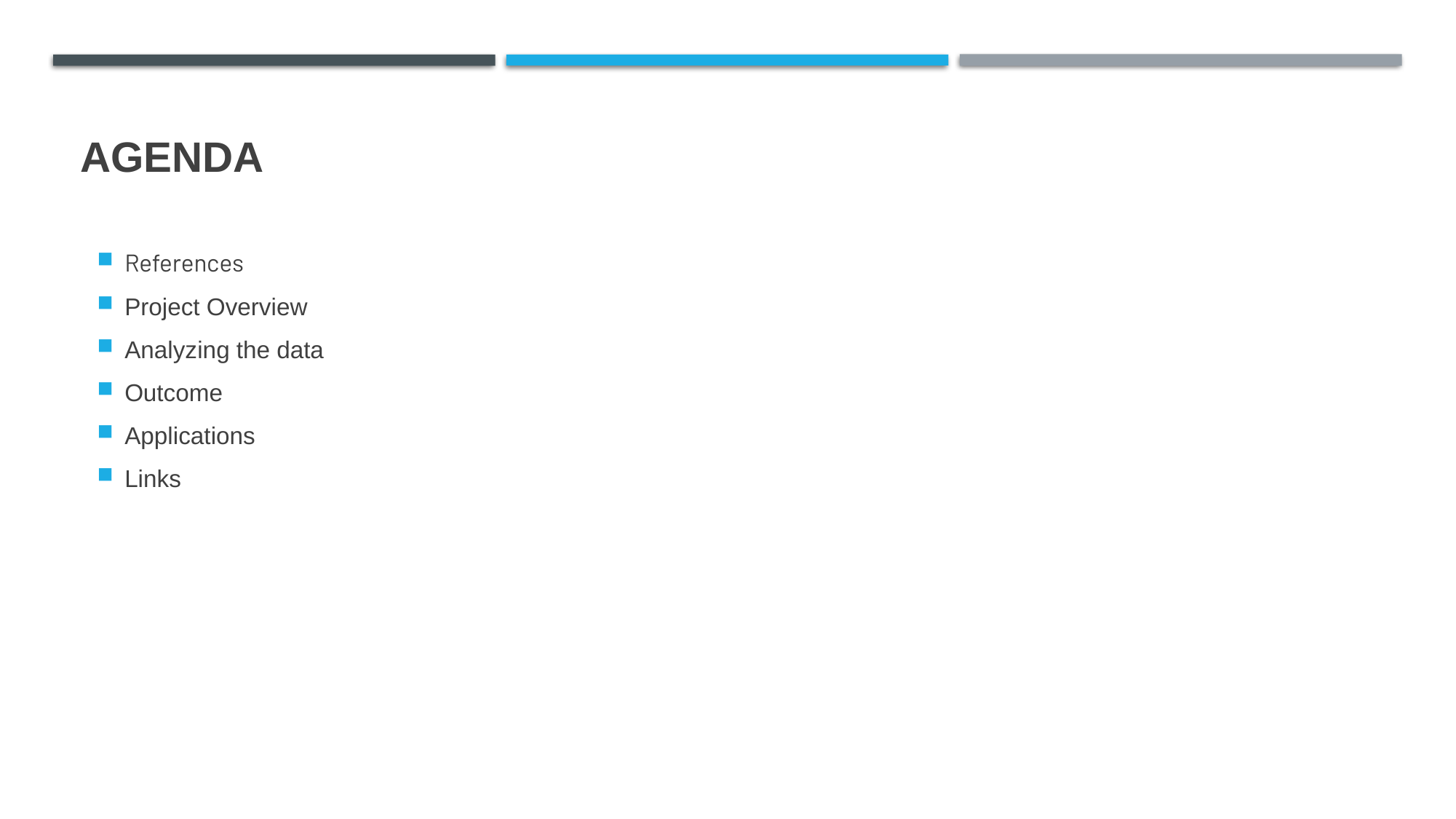

References
Project Overview
Analyzing the data
Outcome
Applications
Links

# AGENDA